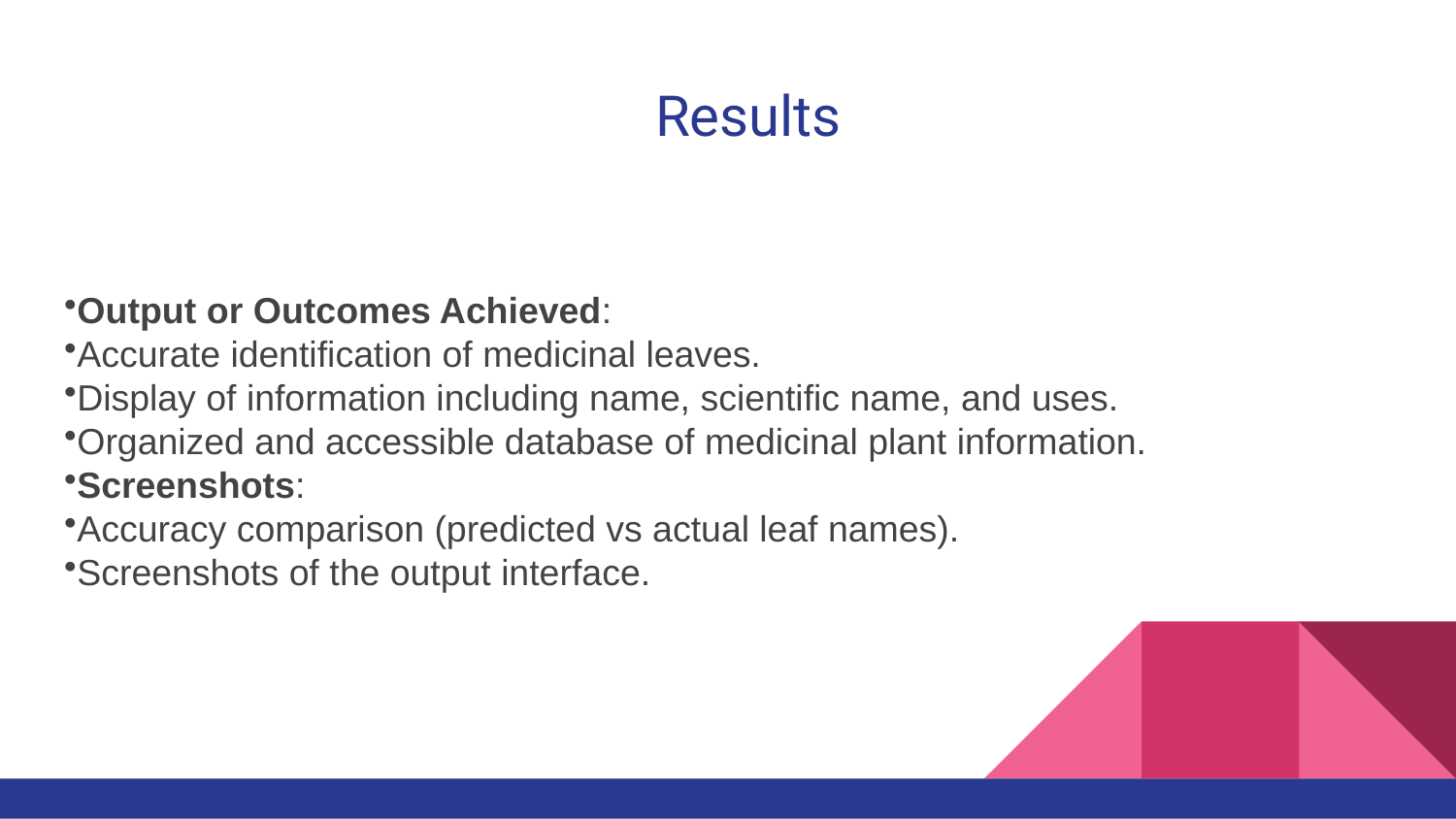

# Results
Output or Outcomes Achieved:
Accurate identification of medicinal leaves.
Display of information including name, scientific name, and uses.
Organized and accessible database of medicinal plant information.
Screenshots:
Accuracy comparison (predicted vs actual leaf names).
Screenshots of the output interface.